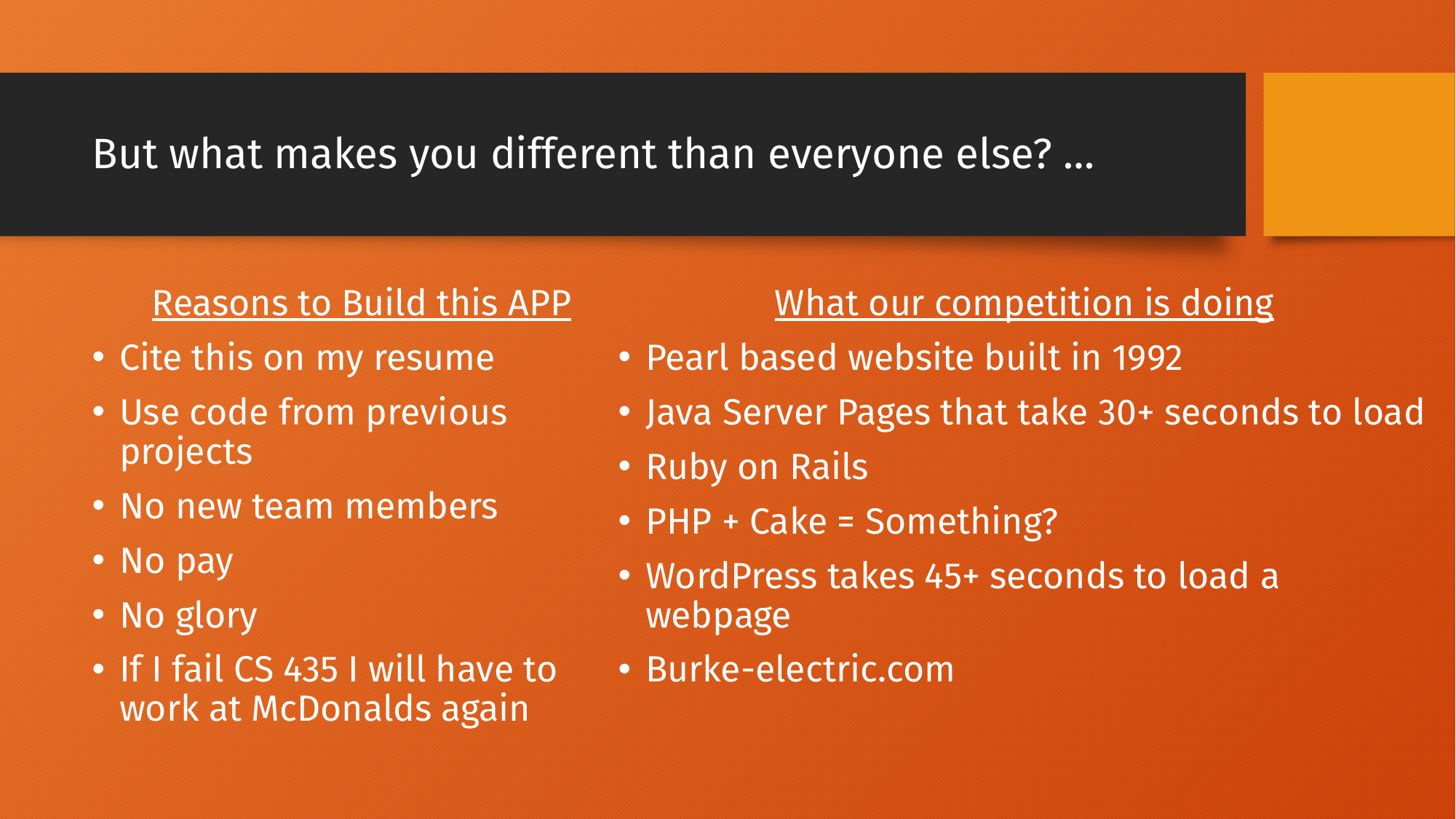

# But what makes you different than everyone else? …
Reasons to Build this APP
Cite this on my resume
Use code from previous projects
No new team members
No pay
No glory
If I fail CS 435 I will have to work at McDonalds again

What our competition is doing
Pearl based website built in 1992
Java Server Pages that take 30+ seconds to load
Ruby on Rails
PHP + Cake = Something?
WordPress takes 45+ seconds to load a webpage
Burke-electric.com